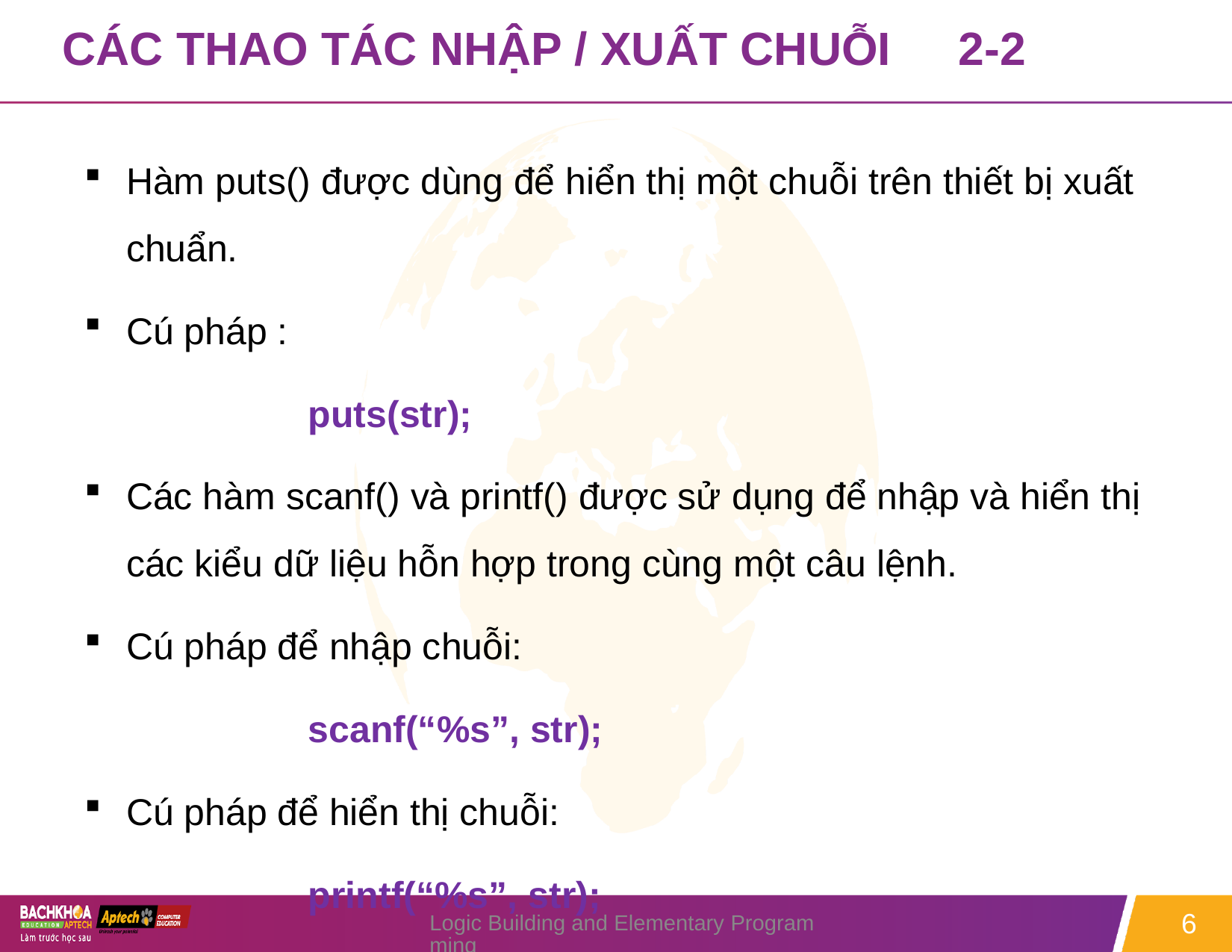

# CÁC THAO TÁC NHẬP / XUẤT CHUỖI	2-2
Hàm puts() được dùng để hiển thị một chuỗi trên thiết bị xuất chuẩn.
Cú pháp :
		puts(str);
Các hàm scanf() và printf() được sử dụng để nhập và hiển thị các kiểu dữ liệu hỗn hợp trong cùng một câu lệnh.
Cú pháp để nhập chuỗi:
		scanf(“%s”, str);
Cú pháp để hiển thị chuỗi:
		printf(“%s”, str);
Logic Building and Elementary Programming
6